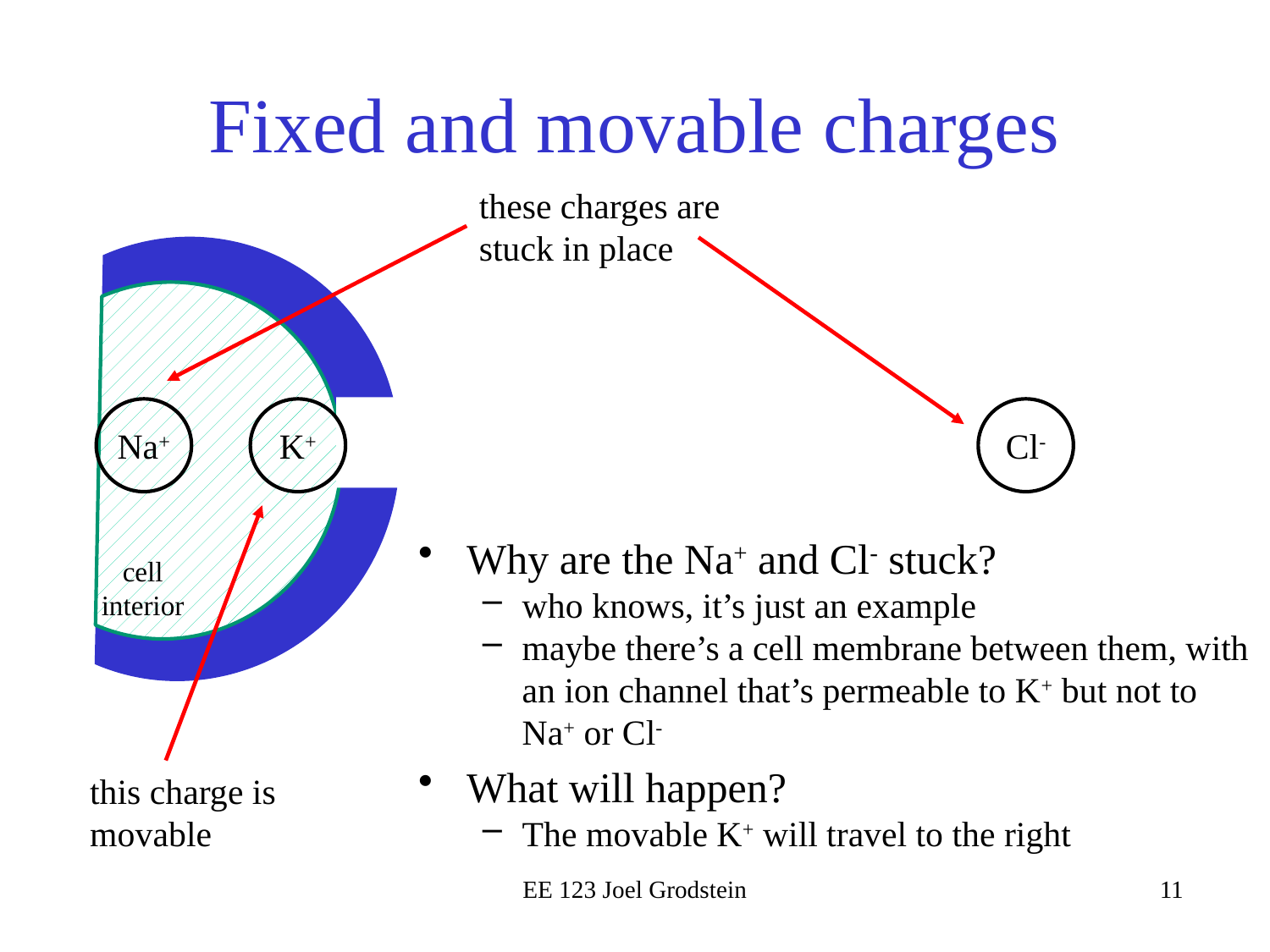

# Fixed and movable charges
these charges are stuck in place

Na+
K+
Cl-
Why are the Na+ and Cl- stuck?
who knows, it’s just an example
maybe there’s a cell membrane between them, with an ion channel that’s permeable to K+ but not to Na+ or Cl-
What will happen?
The movable K+ will travel to the right

cell interior
this charge is movable
EE 123 Joel Grodstein